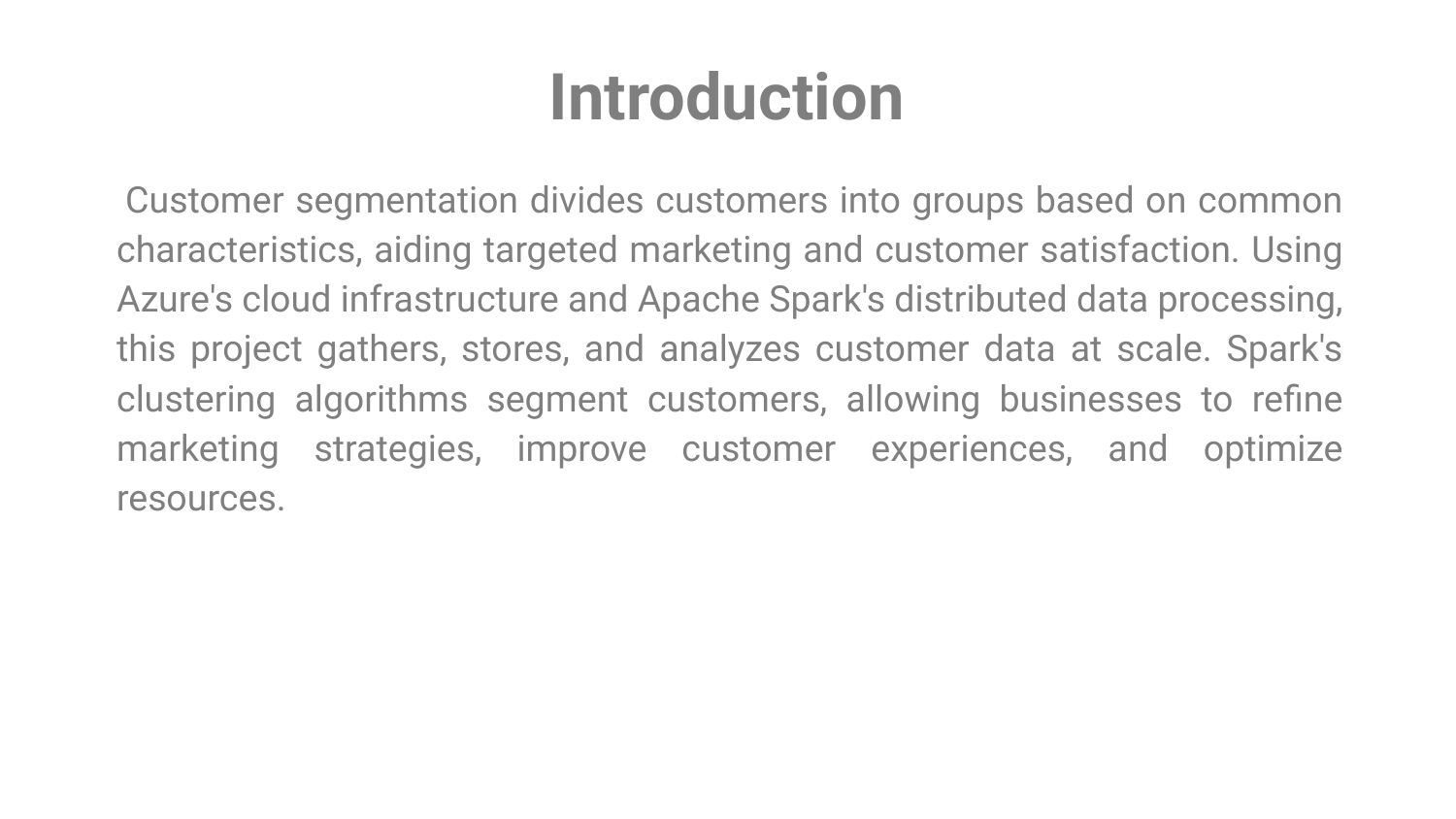

# Introduction
    Customer segmentation divides customers into groups based on common characteristics, aiding targeted marketing and customer satisfaction. Using Azure's cloud infrastructure and Apache Spark's distributed data processing, this project gathers, stores, and analyzes customer data at scale. Spark's clustering algorithms segment customers, allowing businesses to refine marketing strategies, improve customer experiences, and optimize resources.